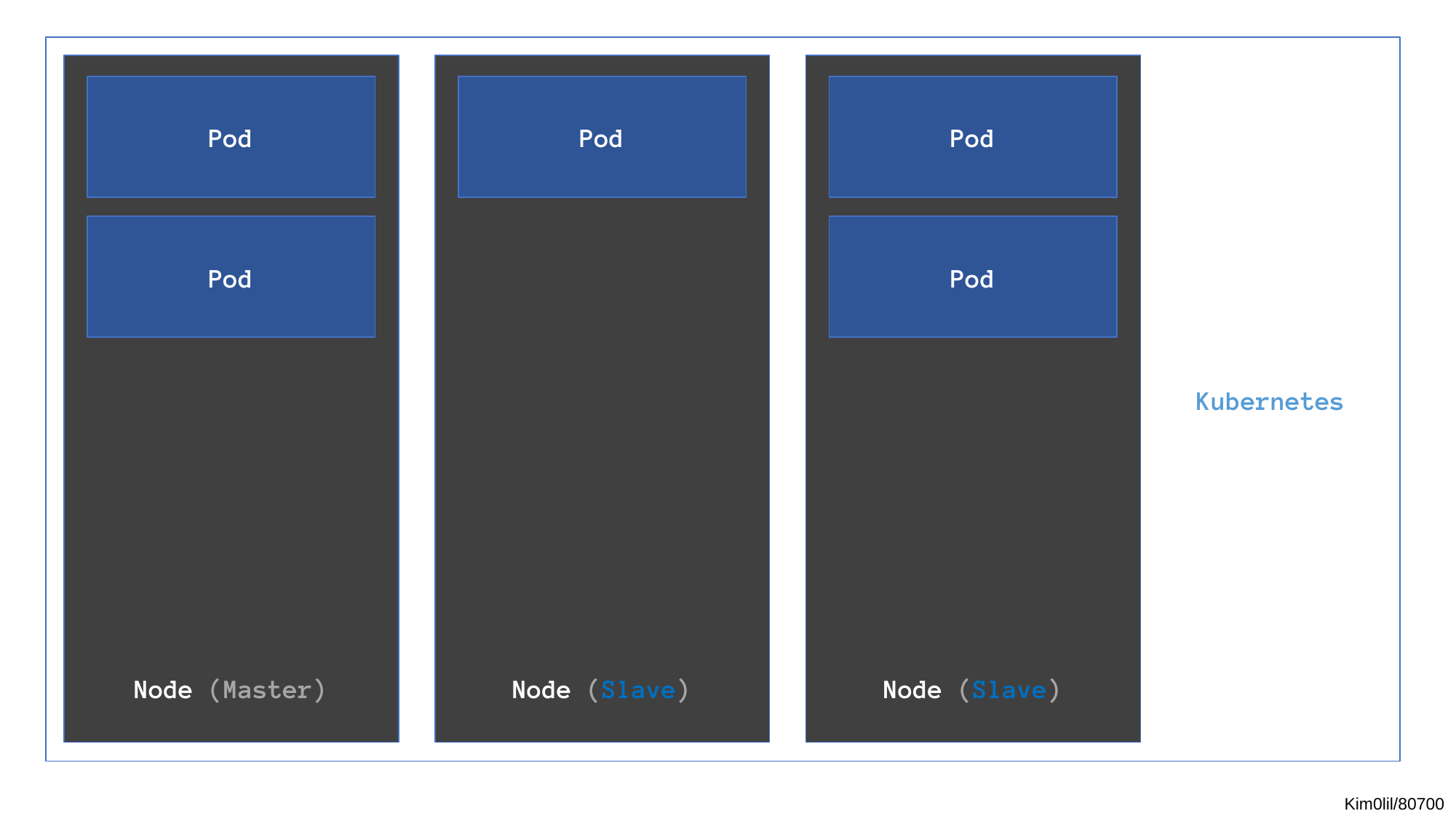

Kubernetes
Node (Master)

Node (Slave)

Node (Slave)

Pod
Pod
Pod
Pod
Pod
Kim0lil/80700